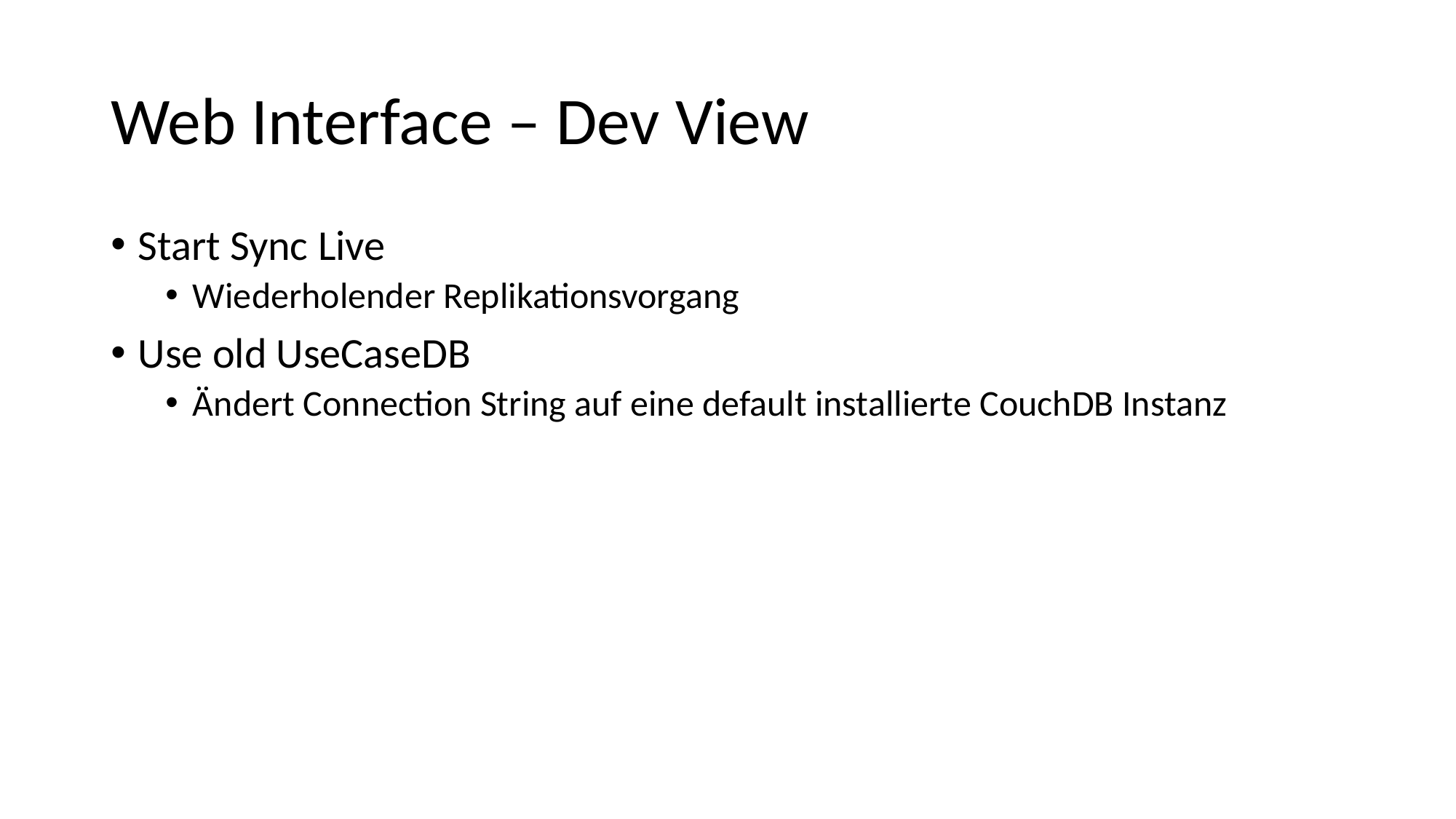

# Web Interface – Dev View
Start Sync Live
Wiederholender Replikationsvorgang
Use old UseCaseDB
Ändert Connection String auf eine default installierte CouchDB Instanz